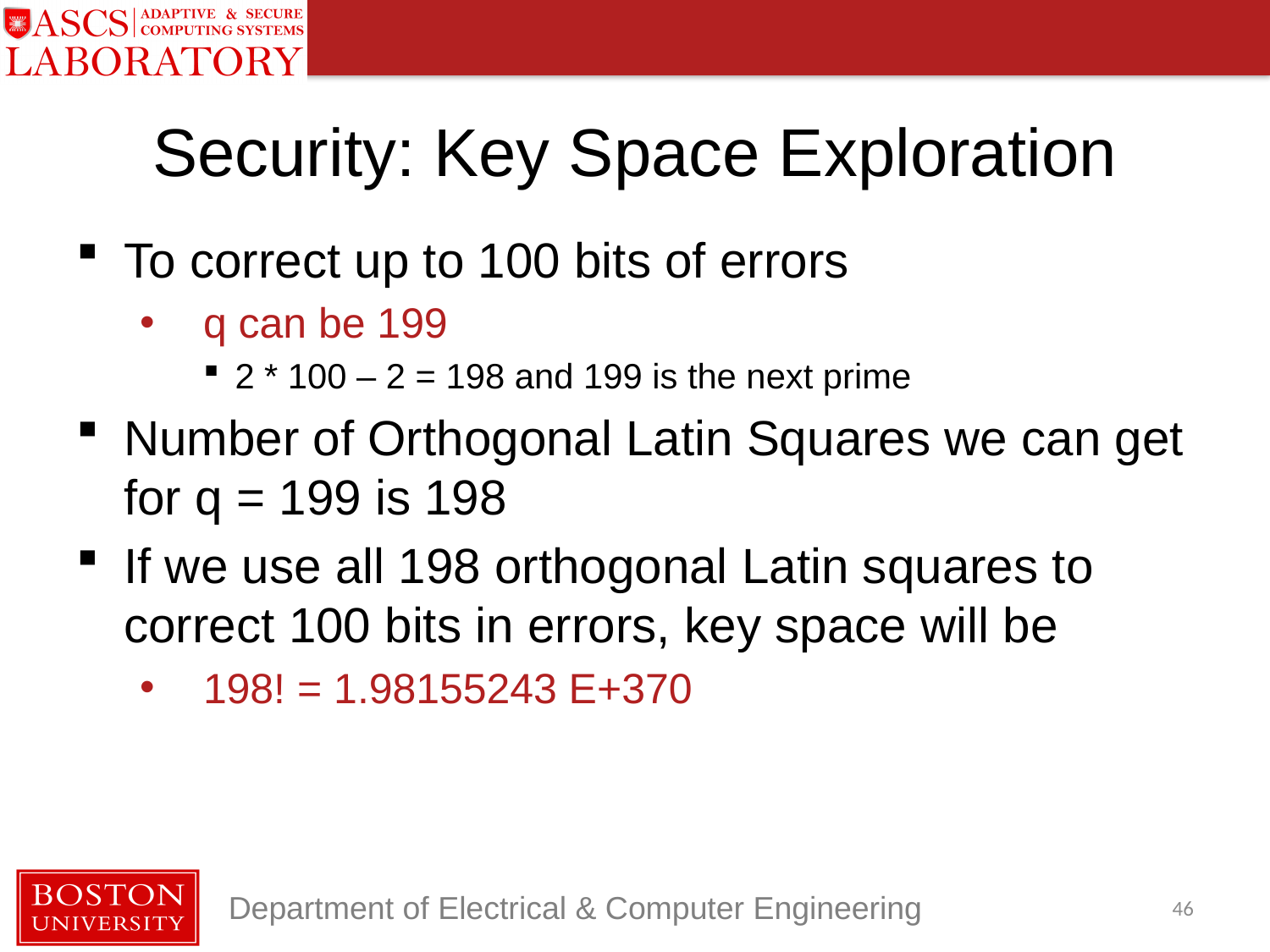

# Security: Key Space Exploration
To correct up to 100 bits of errors
q can be 199
2 * 100 – 2 = 198 and 199 is the next prime
Number of Orthogonal Latin Squares we can get for q = 199 is 198
If we use all 198 orthogonal Latin squares to correct 100 bits in errors, key space will be
198! = 1.98155243 E+370
46